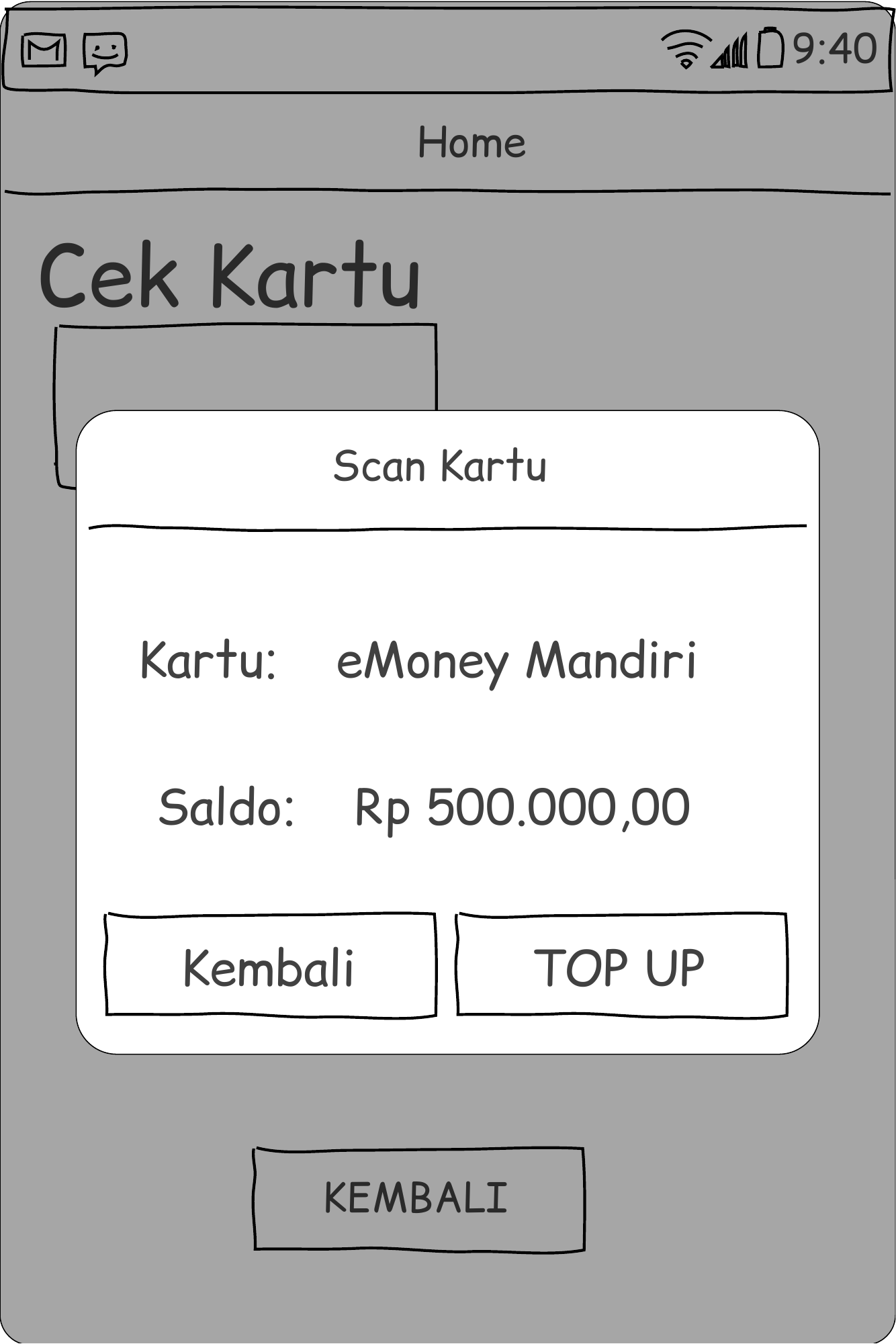

Home

Cek Kartu

Scan Kartu

Kartu:
eMoney Mandiri
Tempelkan Kartu Elektronik Anda

Saldo:
Rp 500.000,00

Kembali
TOP UP

KEMBALI